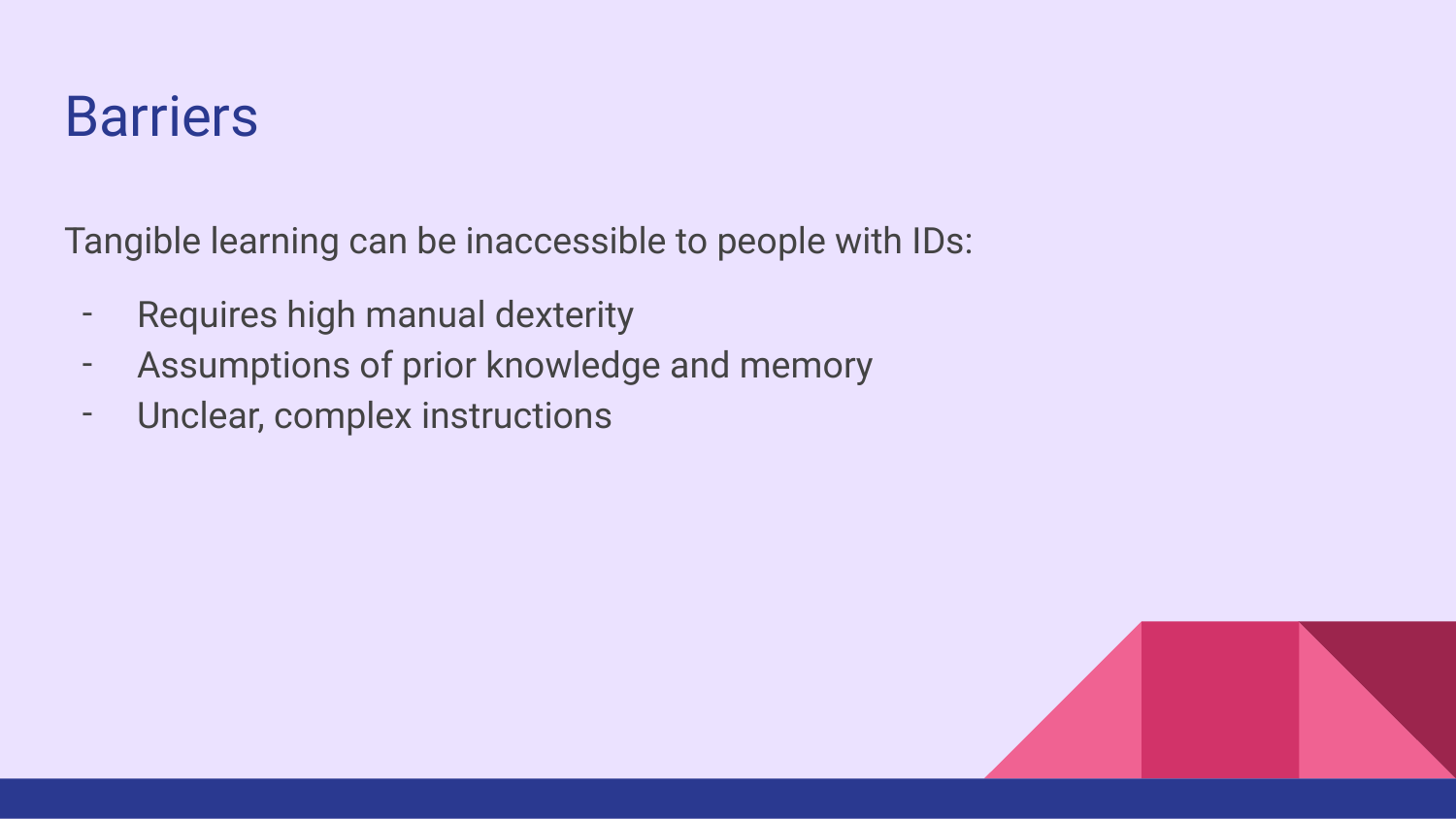

# Barriers
Tangible learning can be inaccessible to people with IDs:
Requires high manual dexterity
Assumptions of prior knowledge and memory
Unclear, complex instructions